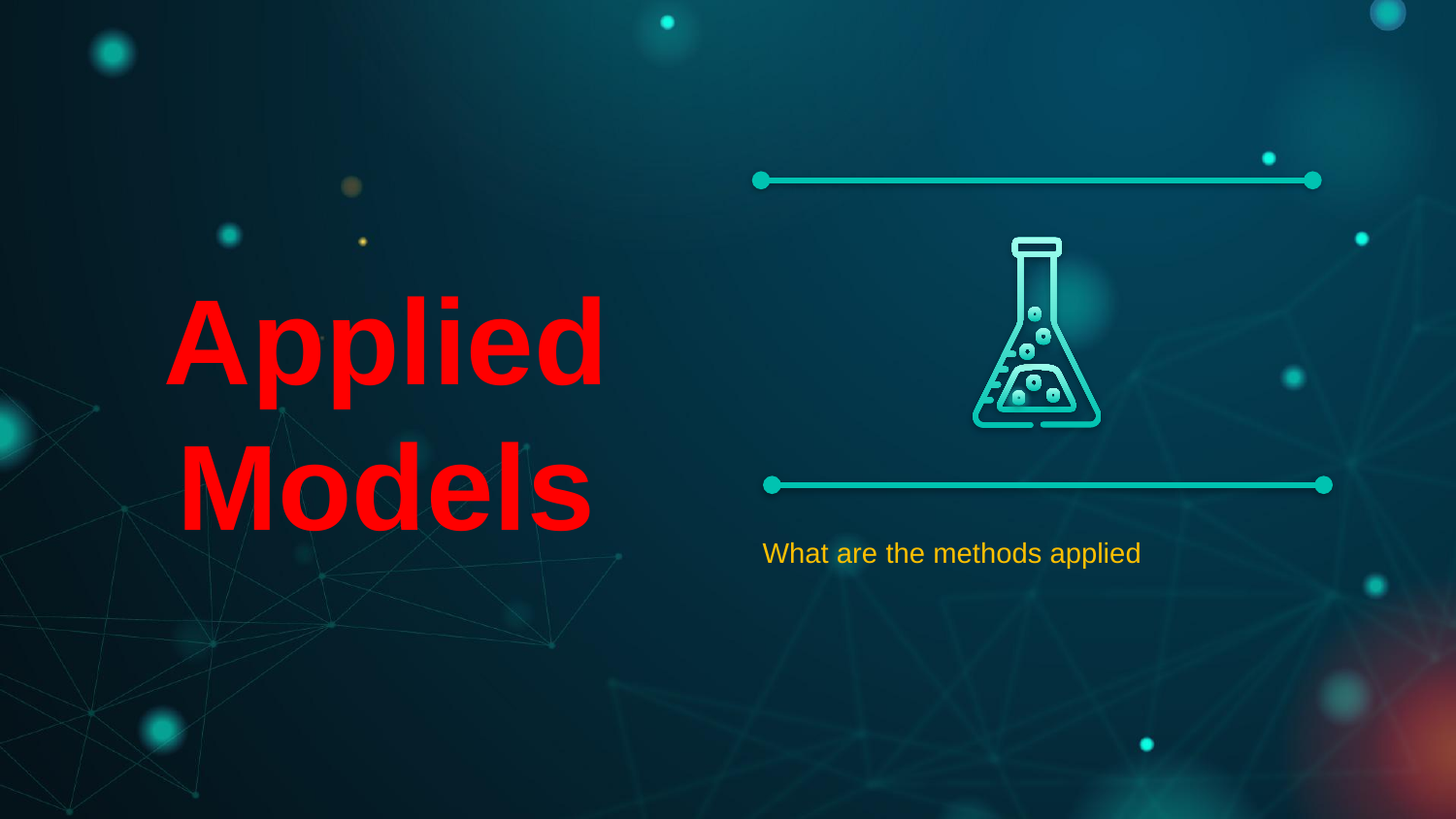

# Applied Models

What are the methods applied